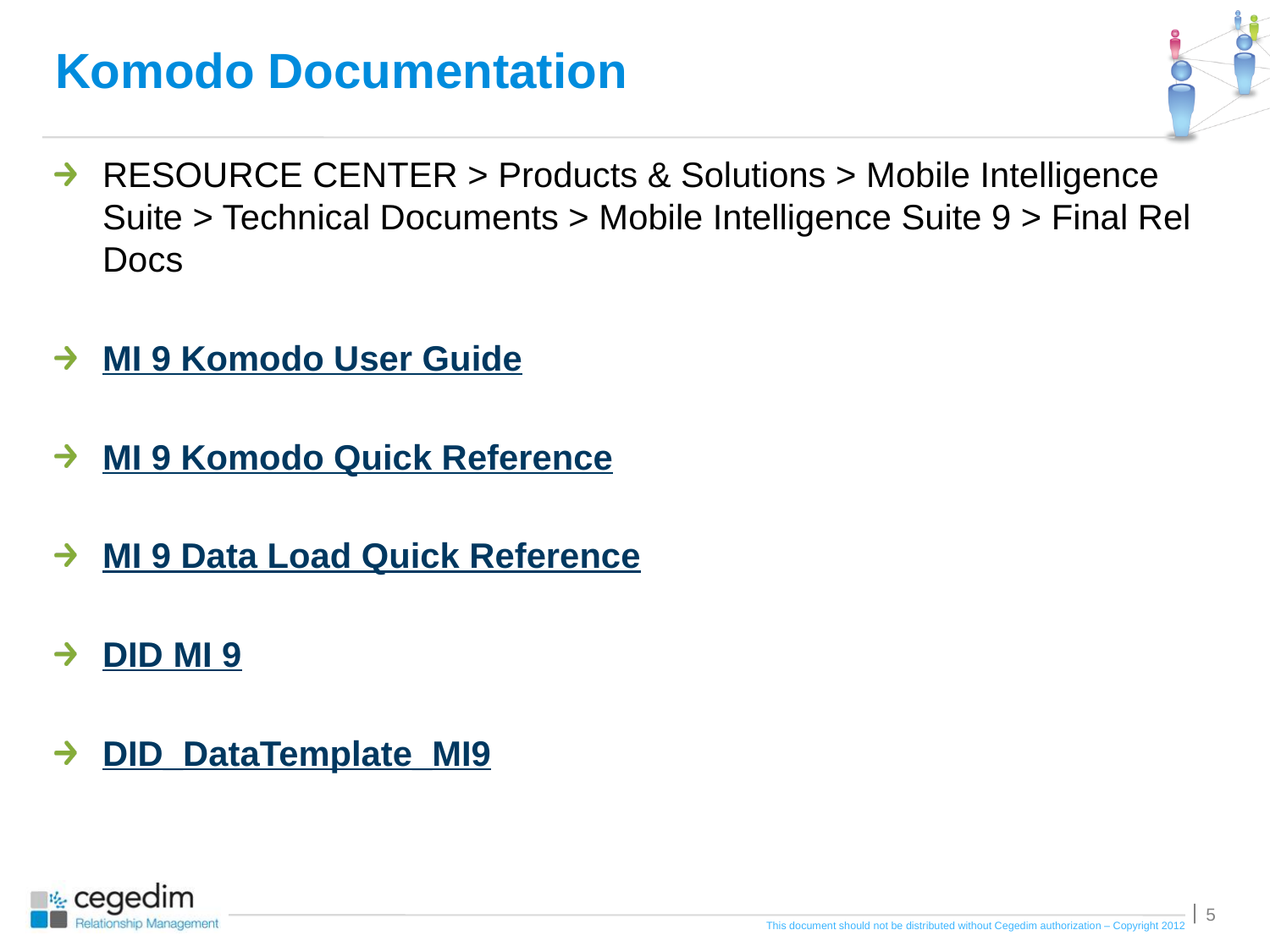

# Komodo Documentation
RESOURCE CENTER > Products & Solutions > Mobile Intelligence Suite > Technical Documents > Mobile Intelligence Suite 9 > Final Rel Docs

MI 9 Komodo User Guide

MI 9 Komodo Quick Reference

MI 9 Data Load Quick Reference

DID MI 9

DID_DataTemplate_MI9